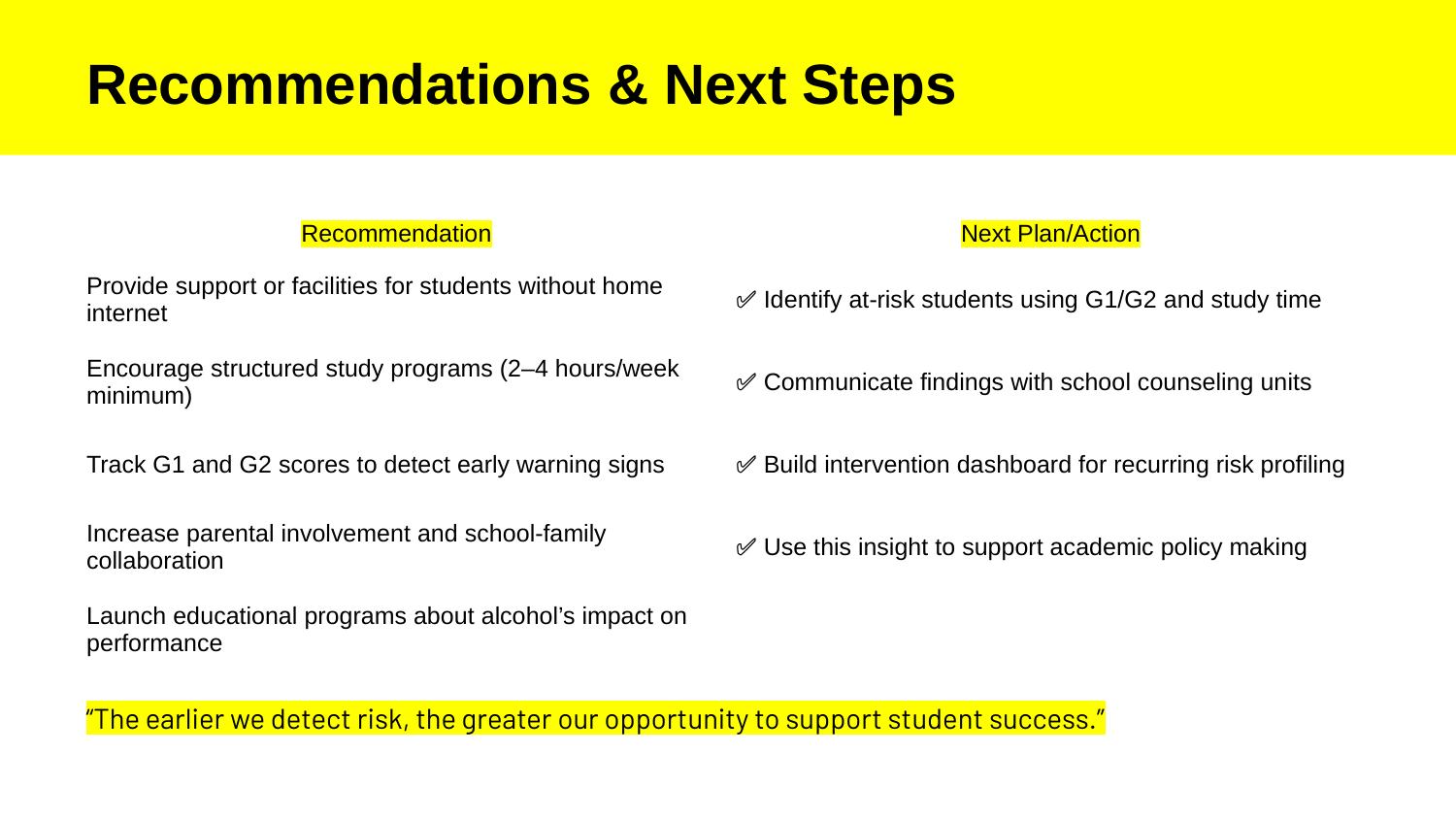

# Recommendations & Next Steps
| Recommendation | Next Plan/Action |
| --- | --- |
| Provide support or facilities for students without home internet | ✅ Identify at-risk students using G1/G2 and study time |
| Encourage structured study programs (2–4 hours/week minimum) | ✅ Communicate findings with school counseling units |
| Track G1 and G2 scores to detect early warning signs | ✅ Build intervention dashboard for recurring risk profiling |
| Increase parental involvement and school-family collaboration | ✅ Use this insight to support academic policy making |
| Launch educational programs about alcohol’s impact on performance |  |
“The earlier we detect risk, the greater our opportunity to support student success.”